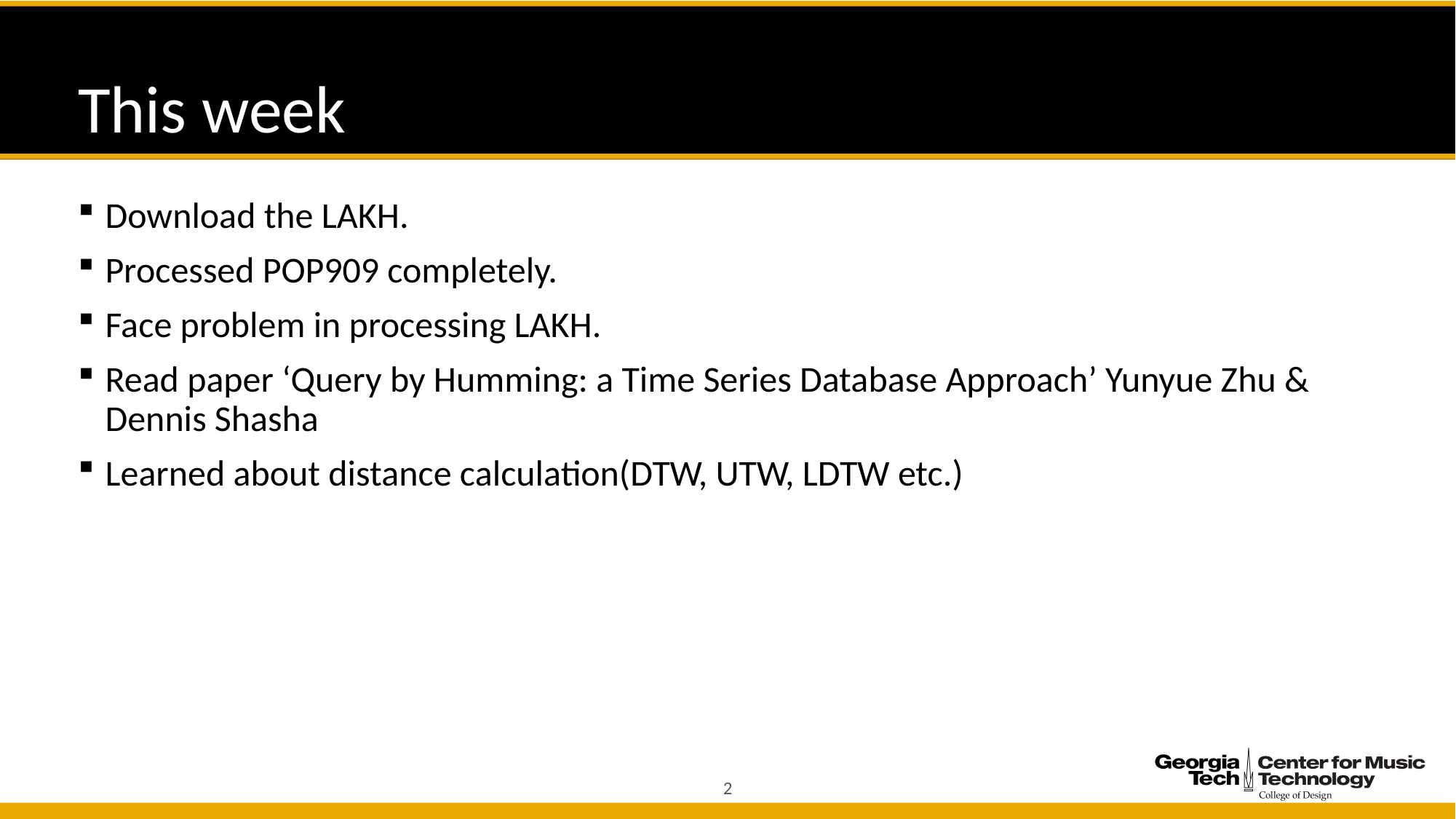

# This week
Download the LAKH.
Processed POP909 completely.
Face problem in processing LAKH.
Read paper ‘Query by Humming: a Time Series Database Approach’ Yunyue Zhu & Dennis Shasha
Learned about distance calculation(DTW, UTW, LDTW etc.)